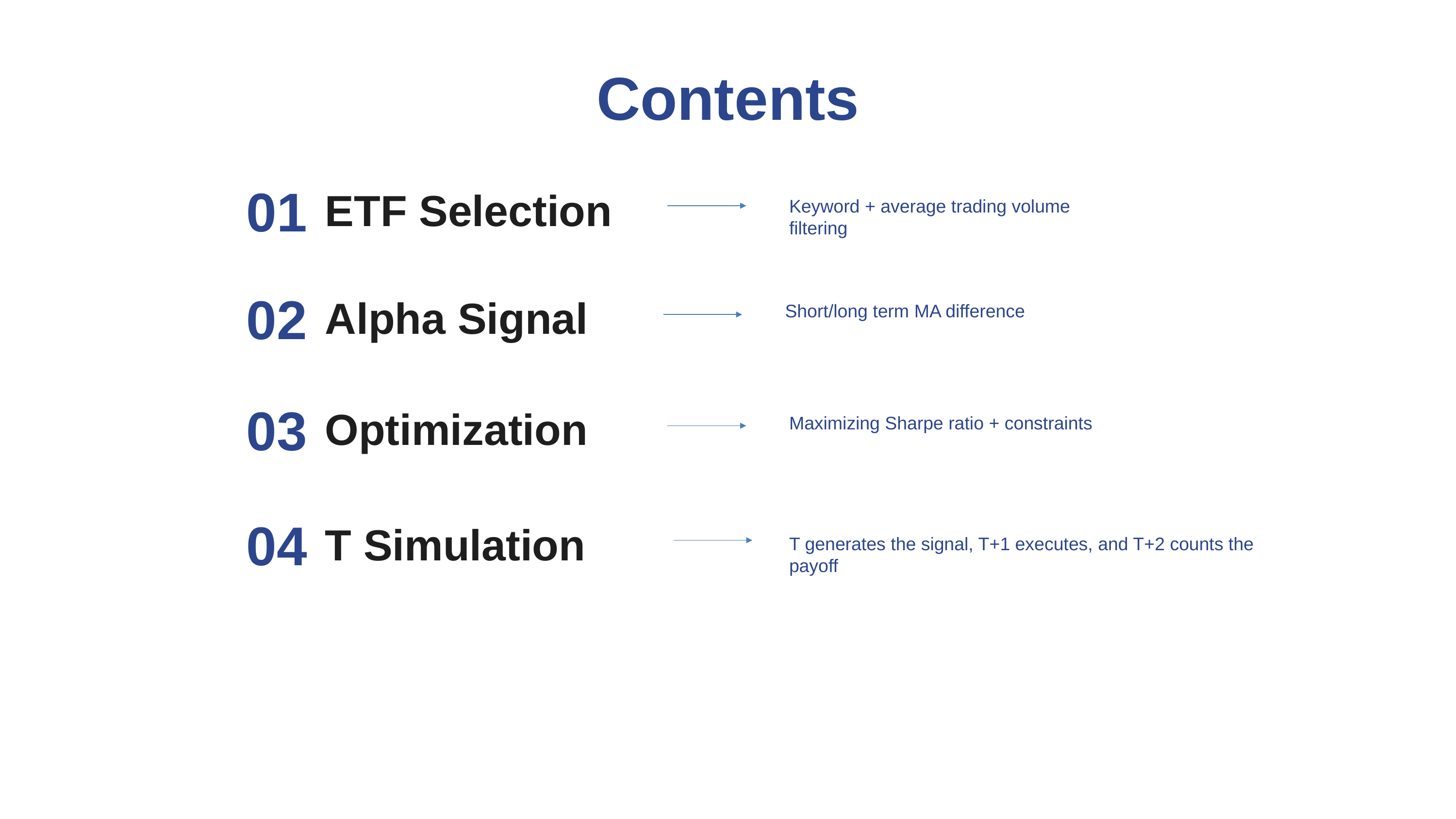

Contents
01
ETF Selection
Keyword + average trading volume filtering
02
Alpha Signal
Short/long term MA difference
03
Optimization
Maximizing Sharpe ratio + constraints
04
T Simulation
T generates the signal, T+1 executes, and T+2 counts the payoff